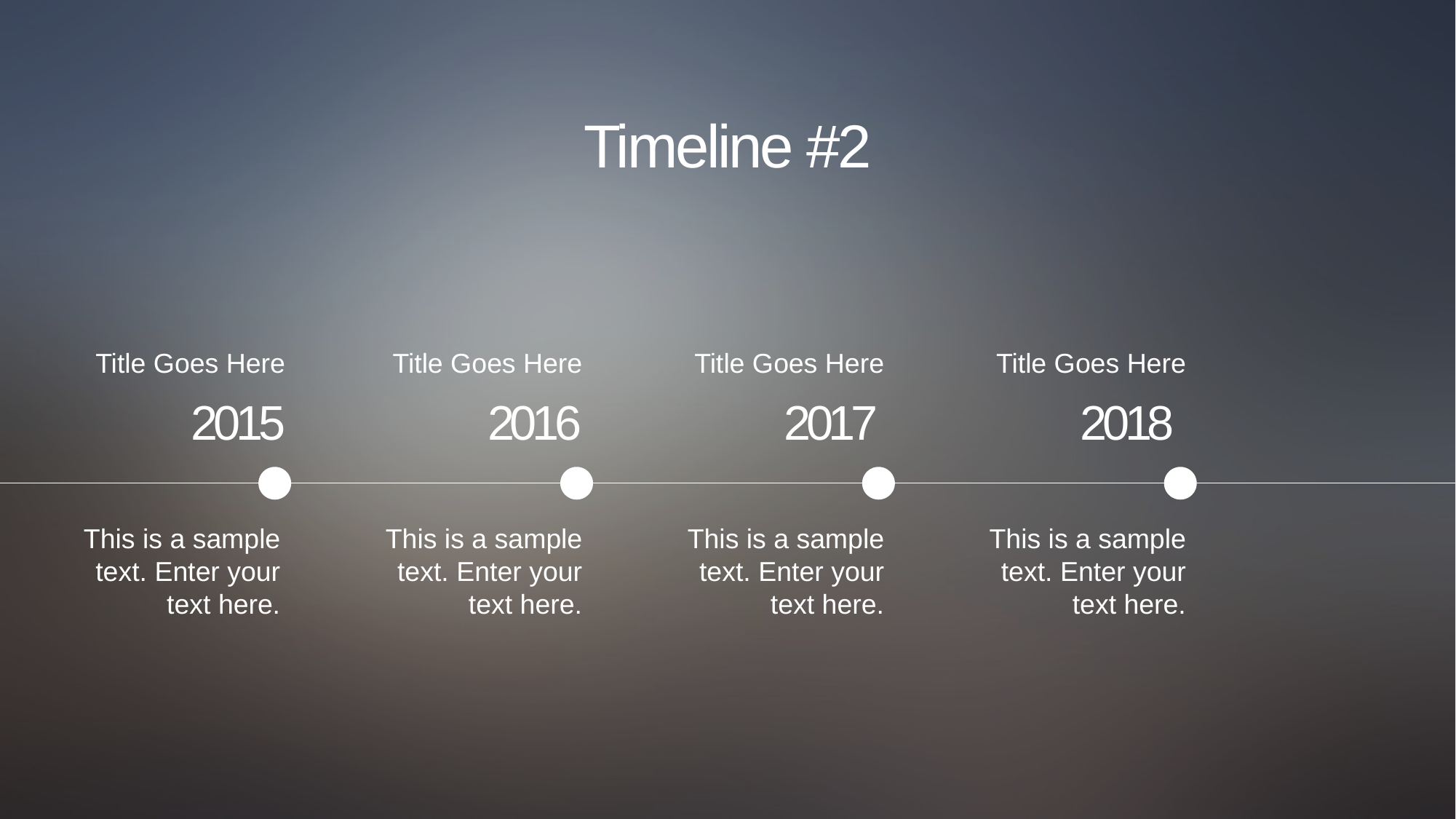

Timeline #2
Title Goes Here
Title Goes Here
Title Goes Here
Title Goes Here
2015
2016
2017
2018

This is a sample text. Enter your text here.
This is a sample text. Enter your text here.
This is a sample text. Enter your text here.
This is a sample text. Enter your text here.